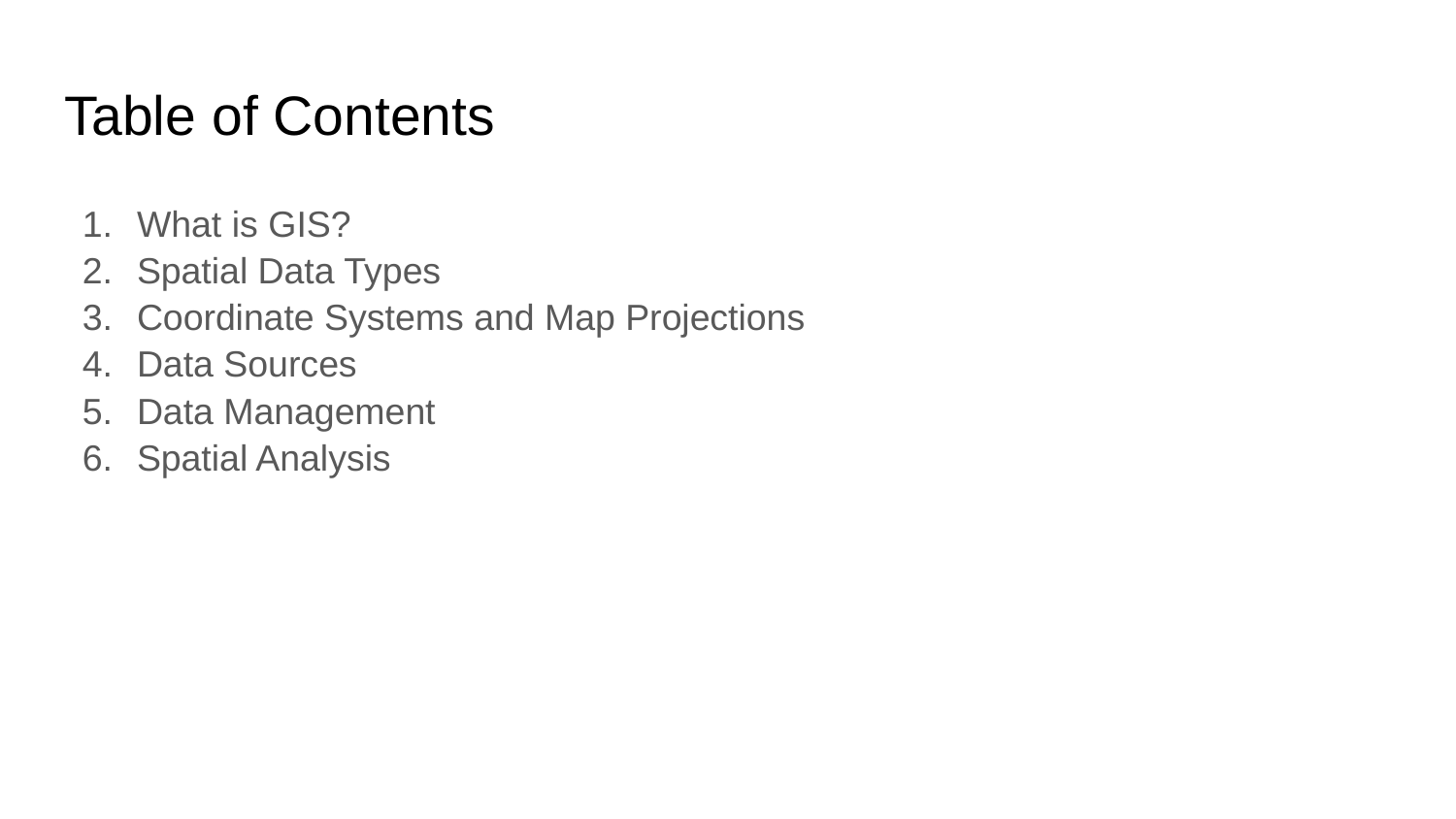

# Table of Contents
What is GIS?
Spatial Data Types
Coordinate Systems and Map Projections
Data Sources
Data Management
Spatial Analysis